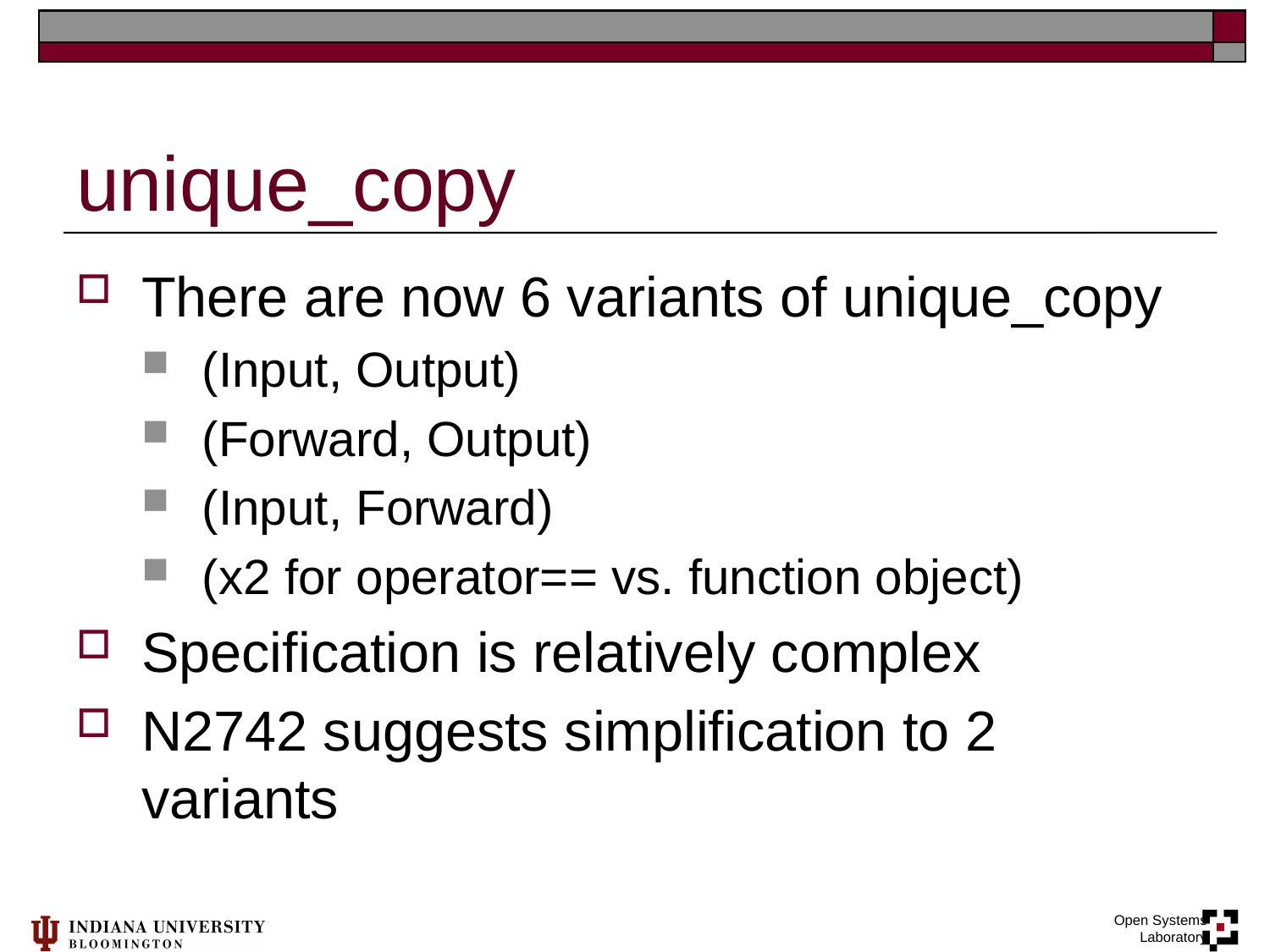

# unique_copy
There are now 6 variants of unique_copy
(Input, Output)
(Forward, Output)
(Input, Forward)
(x2 for operator== vs. function object)
Specification is relatively complex
N2742 suggests simplification to 2 variants